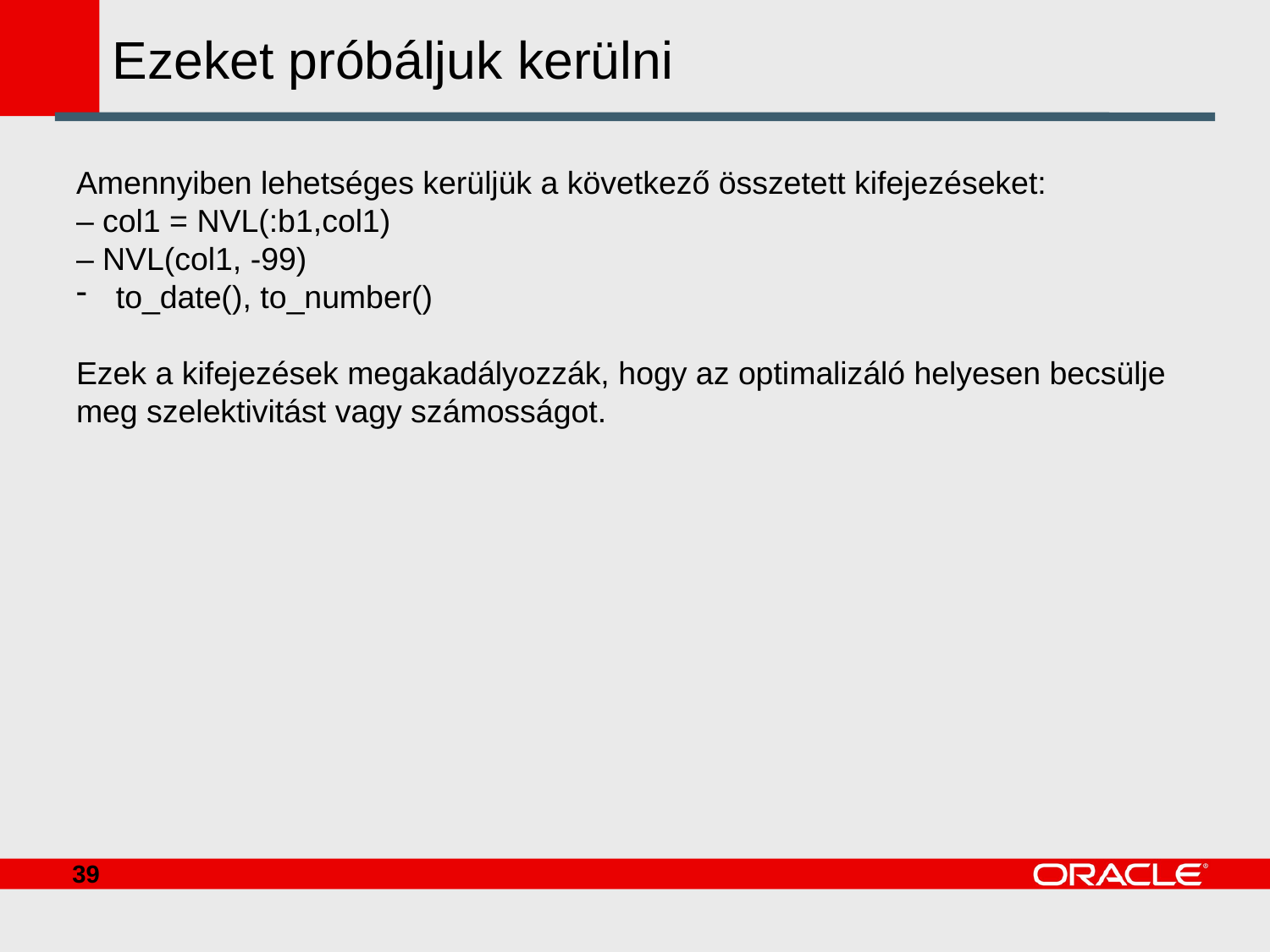

# Ezeket próbáljuk kerülni
Amennyiben lehetséges kerüljük a következő összetett kifejezéseket:
– col1 = NVL(:b1,col1)
– NVL(col1, -99)
to_date(), to_number()

Ezek a kifejezések megakadályozzák, hogy az optimalizáló helyesen becsülje
meg szelektivitást vagy számosságot.